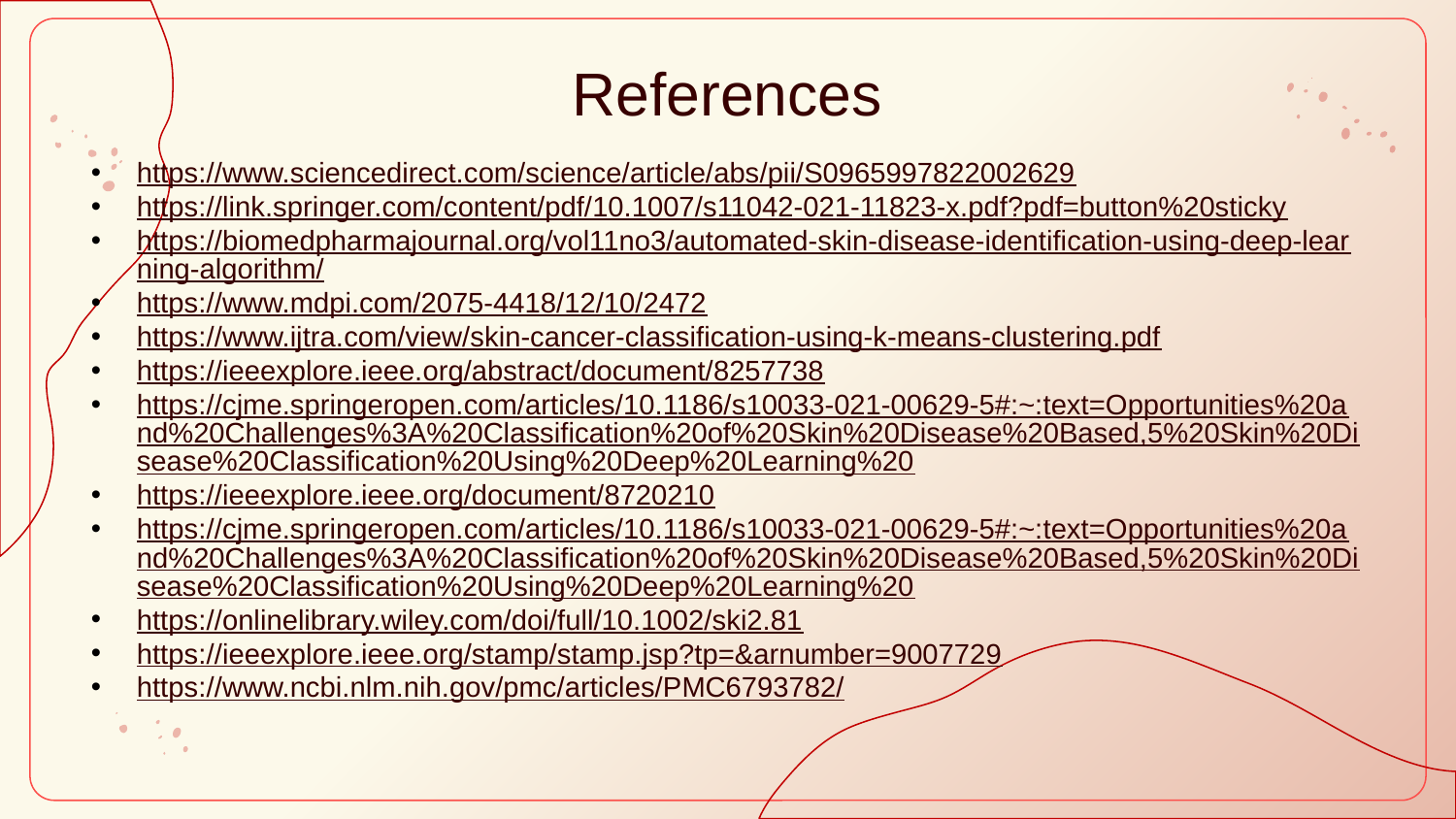

# References
https://www.sciencedirect.com/science/article/abs/pii/S0965997822002629
https://link.springer.com/content/pdf/10.1007/s11042-021-11823-x.pdf?pdf=button%20sticky
https://biomedpharmajournal.org/vol11no3/automated-skin-disease-identification-using-deep-learning-algorithm/
https://www.mdpi.com/2075-4418/12/10/2472
https://www.ijtra.com/view/skin-cancer-classification-using-k-means-clustering.pdf
https://ieeexplore.ieee.org/abstract/document/8257738
https://cjme.springeropen.com/articles/10.1186/s10033-021-00629-5#:~:text=Opportunities%20and%20Challenges%3A%20Classification%20of%20Skin%20Disease%20Based,5%20Skin%20Disease%20Classification%20Using%20Deep%20Learning%20
https://ieeexplore.ieee.org/document/8720210
https://cjme.springeropen.com/articles/10.1186/s10033-021-00629-5#:~:text=Opportunities%20and%20Challenges%3A%20Classification%20of%20Skin%20Disease%20Based,5%20Skin%20Disease%20Classification%20Using%20Deep%20Learning%20
https://onlinelibrary.wiley.com/doi/full/10.1002/ski2.81
https://ieeexplore.ieee.org/stamp/stamp.jsp?tp=&arnumber=9007729
https://www.ncbi.nlm.nih.gov/pmc/articles/PMC6793782/